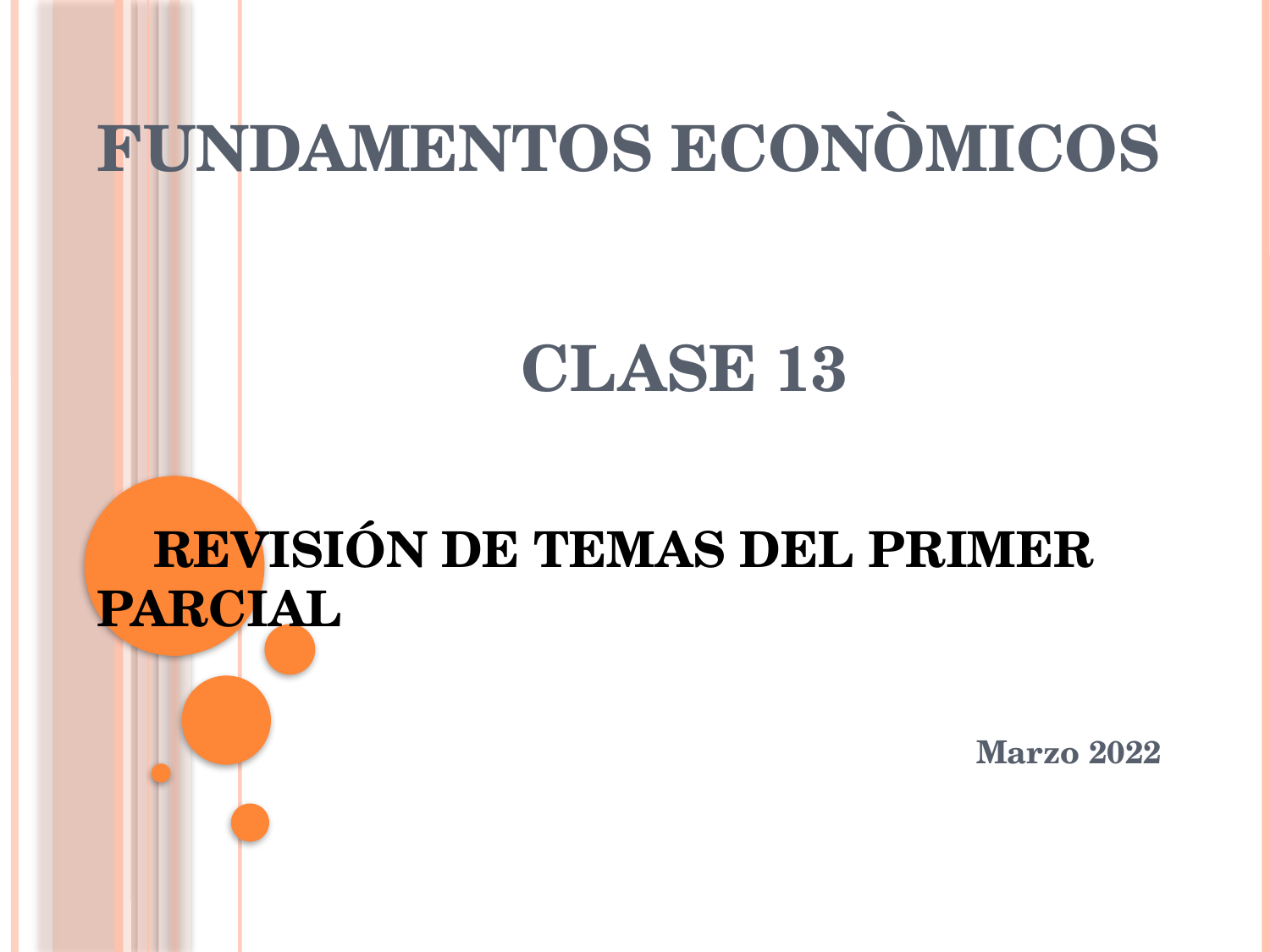

# FUNDAMENTOS ECONÒMICOS Clase 13 Revisión de temas del primer parcial
Marzo 2022